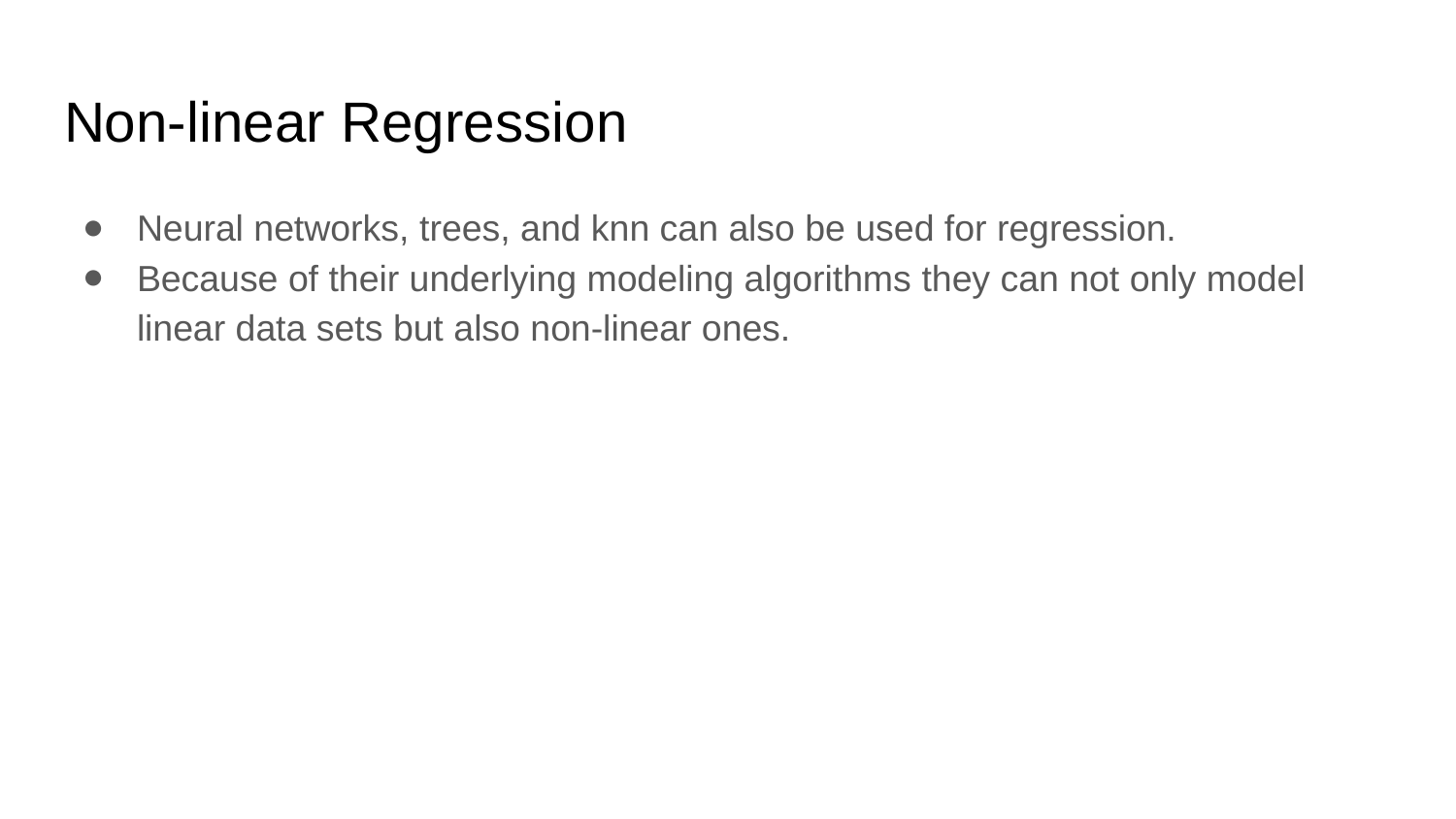

# Non-linear Regression
Neural networks, trees, and knn can also be used for regression.
Because of their underlying modeling algorithms they can not only model linear data sets but also non-linear ones.